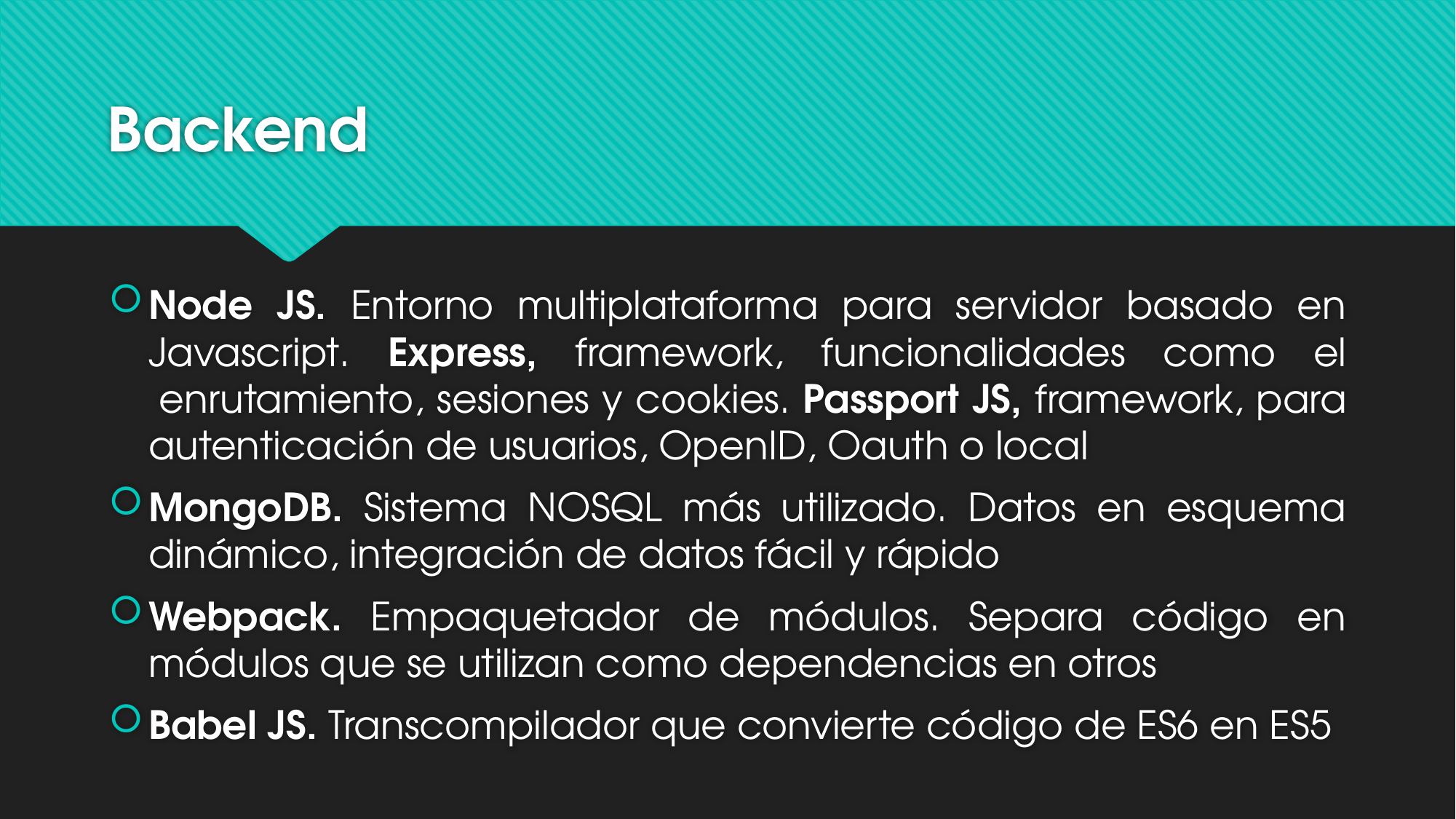

# Backend
Node JS. Entorno multiplataforma para servidor basado en Javascript. Express, framework, funcionalidades como el  enrutamiento, sesiones y cookies. Passport JS, framework, para autenticación de usuarios, OpenID, Oauth o local
MongoDB. Sistema NOSQL más utilizado. Datos en esquema dinámico, integración de datos fácil y rápido
Webpack. Empaquetador de módulos. Separa código en módulos que se utilizan como dependencias en otros
Babel JS. Transcompilador que convierte código de ES6 en ES5